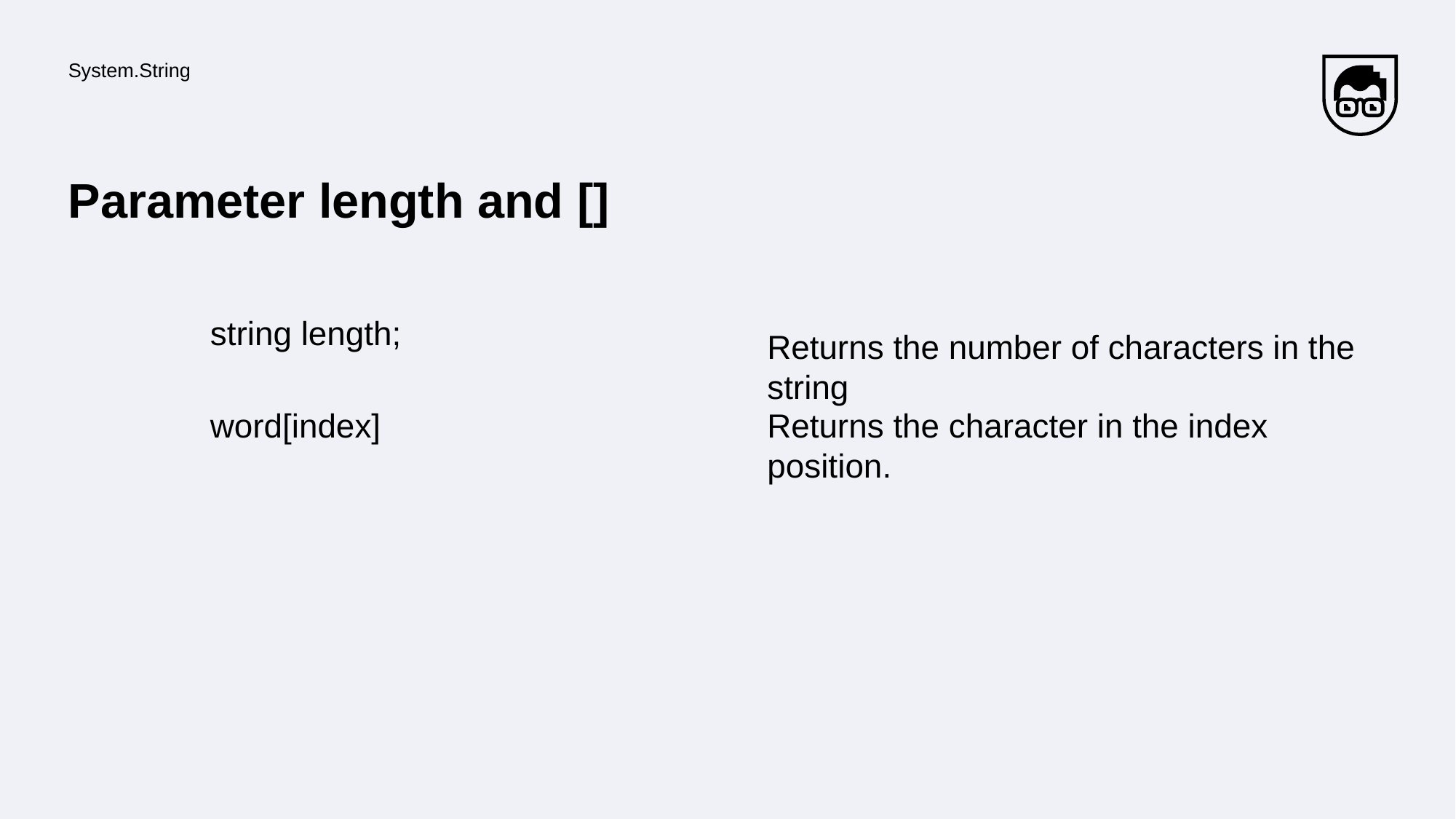

System.String
# Parameter length and []
string length;
Returns the number of characters in the string
word[index]
Returns the character in the index position.